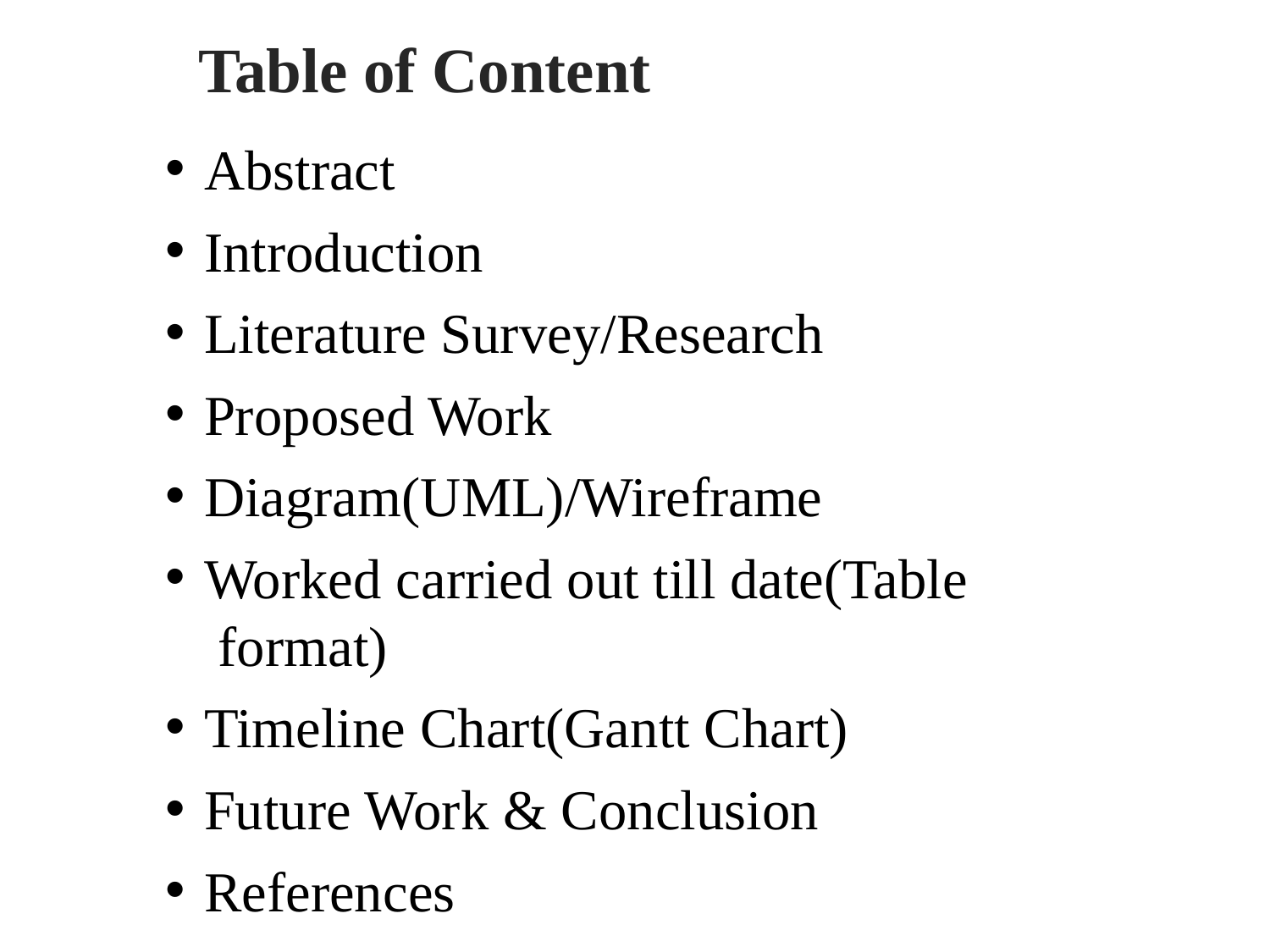

# Table of Content
Abstract
Introduction
Literature Survey/Research
Proposed Work
Diagram(UML)/Wireframe
Worked carried out till date(Table  format)
Timeline Chart(Gantt Chart)
Future Work & Conclusion
References